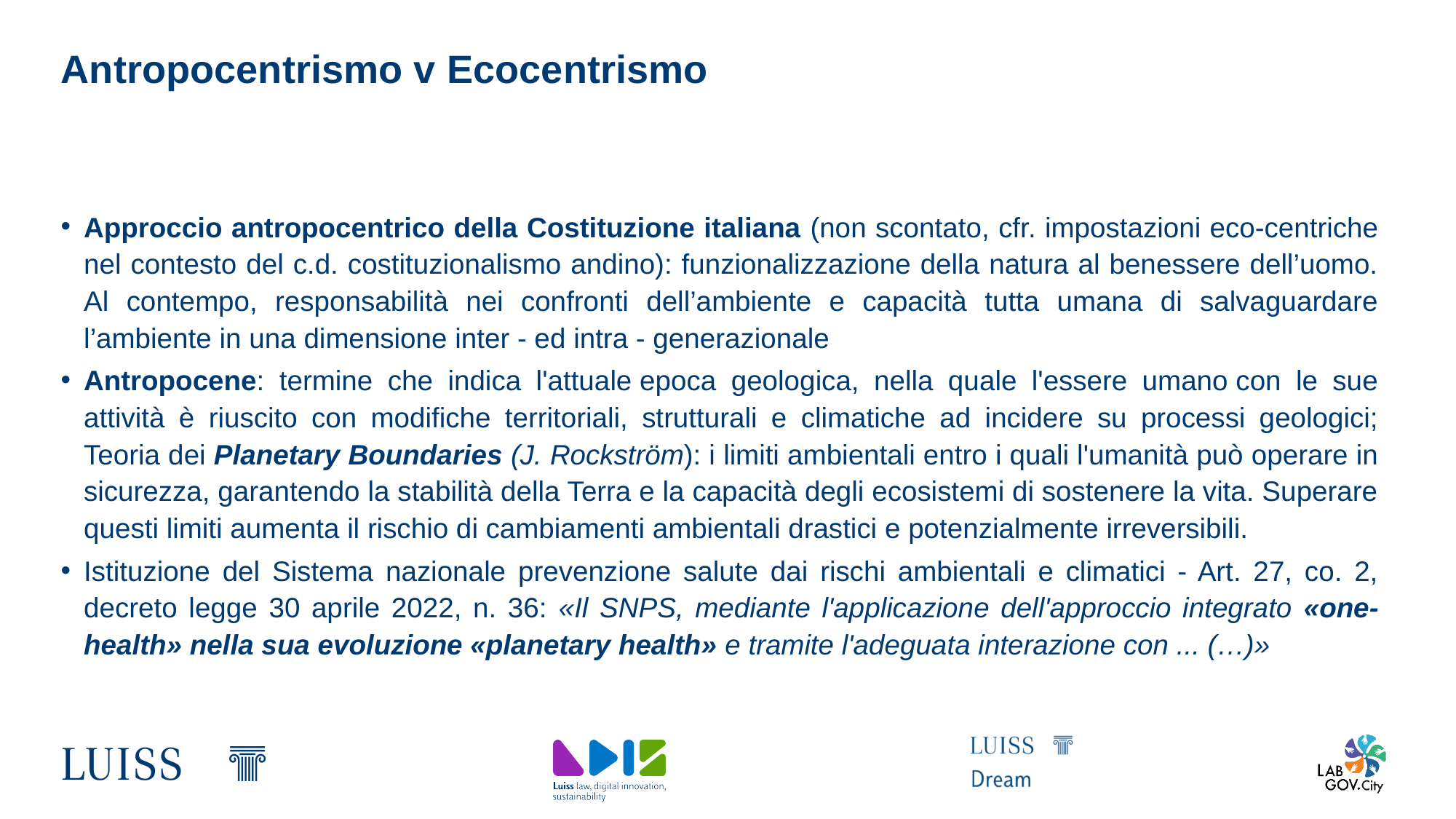

# Antropocentrismo v Ecocentrismo
Approccio antropocentrico della Costituzione italiana (non scontato, cfr. impostazioni eco-centriche nel contesto del c.d. costituzionalismo andino): funzionalizzazione della natura al benessere dell’uomo. Al contempo, responsabilità nei confronti dell’ambiente e capacità tutta umana di salvaguardare l’ambiente in una dimensione inter - ed intra - generazionale
Antropocene: termine che indica l'attuale epoca geologica, nella quale l'essere umano con le sue attività è riuscito con modifiche territoriali, strutturali e climatiche ad incidere su processi geologici; Teoria dei Planetary Boundaries (J. Rockström): i limiti ambientali entro i quali l'umanità può operare in sicurezza, garantendo la stabilità della Terra e la capacità degli ecosistemi di sostenere la vita. Superare questi limiti aumenta il rischio di cambiamenti ambientali drastici e potenzialmente irreversibili.
Istituzione del Sistema nazionale prevenzione salute dai rischi ambientali e climatici - Art. 27, co. 2, decreto legge 30 aprile 2022, n. 36: «Il SNPS, mediante l'applicazione dell'approccio integrato «one-health» nella sua evoluzione «planetary health» e tramite l'adeguata interazione con ... (…)»